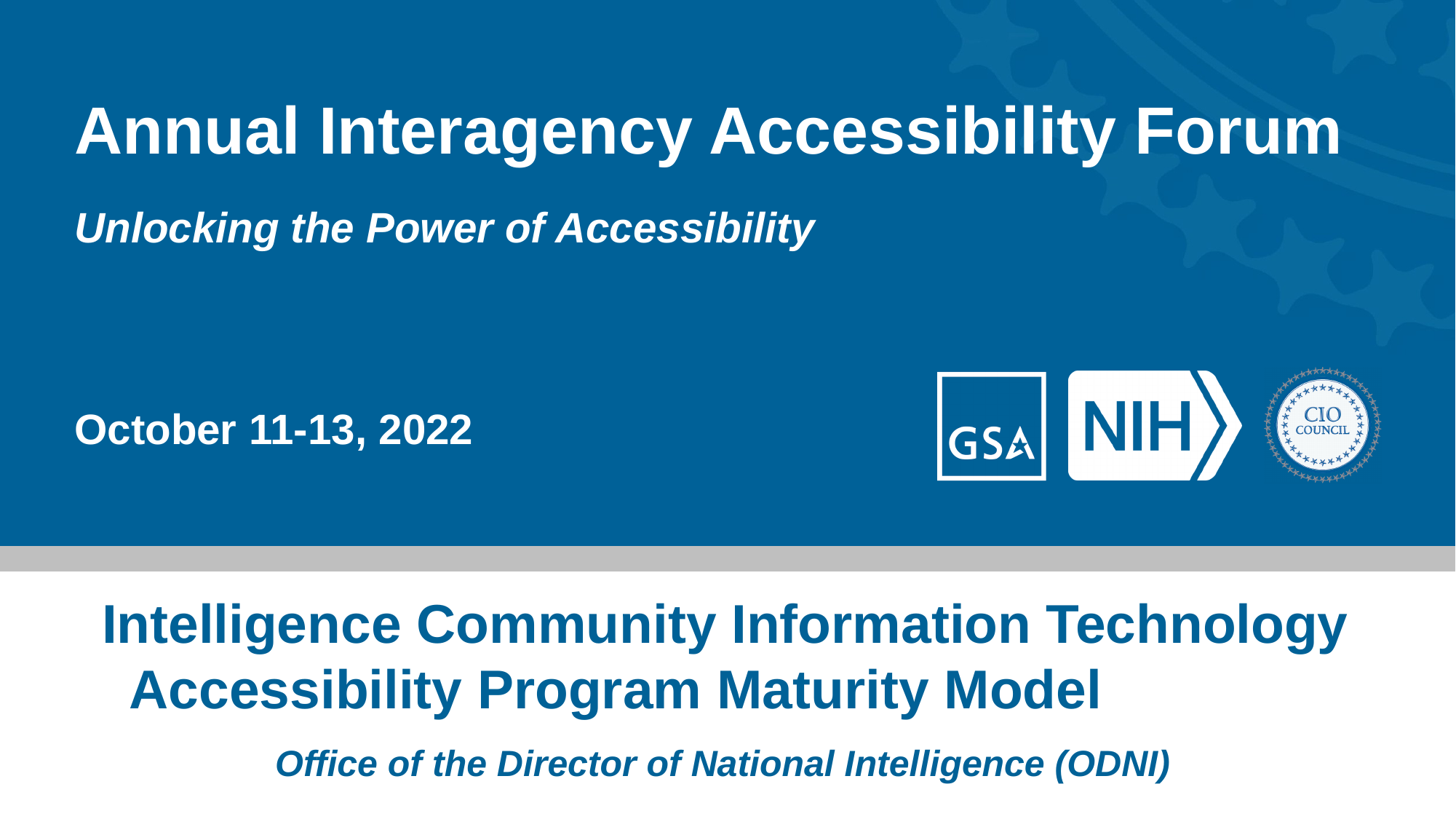

# Annual Interagency Accessibility Forum
Unlocking the Power of Accessibility
October 11-13, 2022
Intelligence Community Information Technology Accessibility Program Maturity Model
Office of the Director of National Intelligence (ODNI)